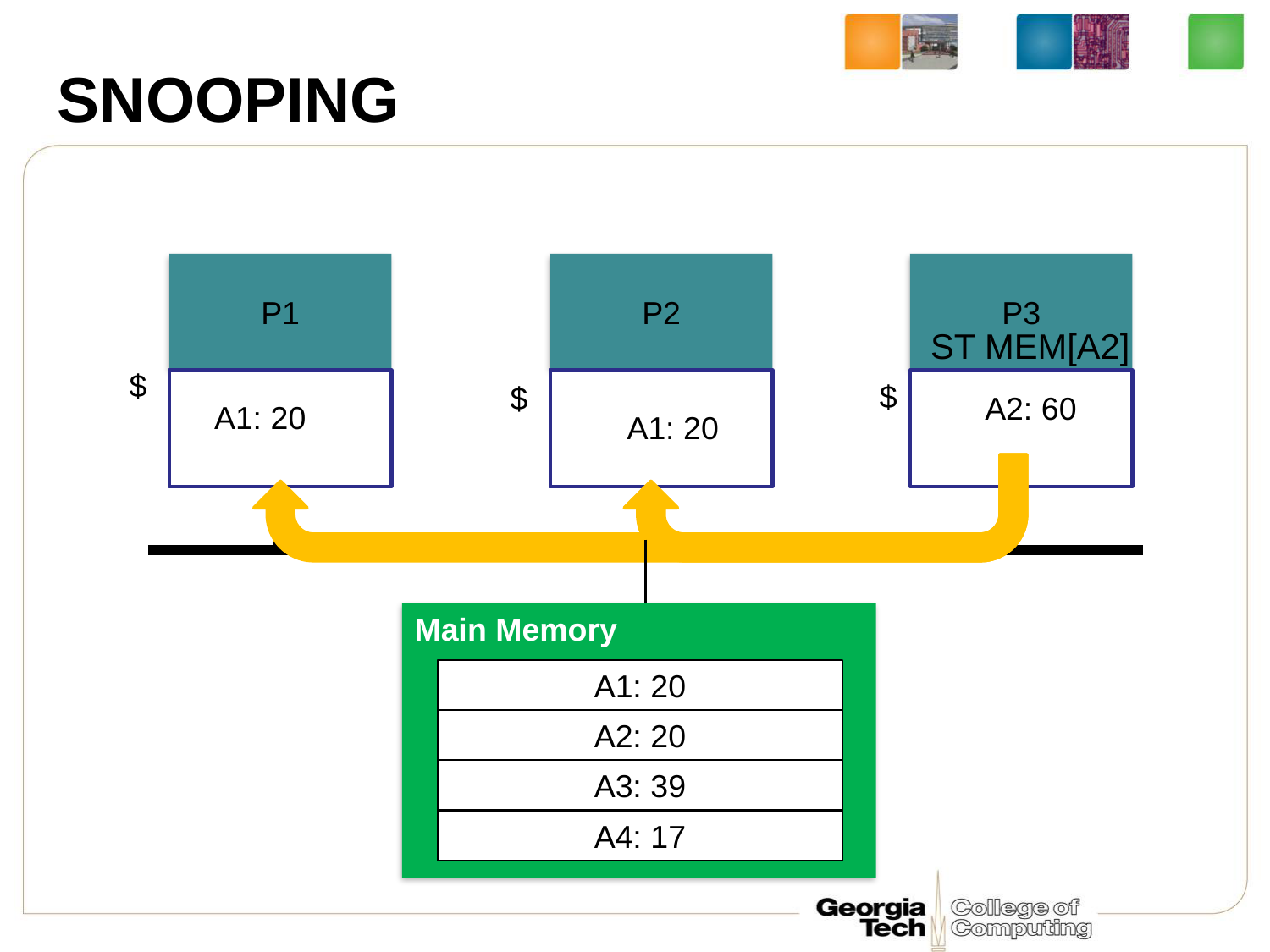

# SNOOPING

P1
P2
P3
P1
ST MEM[A2]
$

$

$
A2: 50
A2: 40
A2: 60
A1: 20
A2: 30
A1: 20

Main Memory
A1: 20
A2: 20
A3: 39
A4: 17